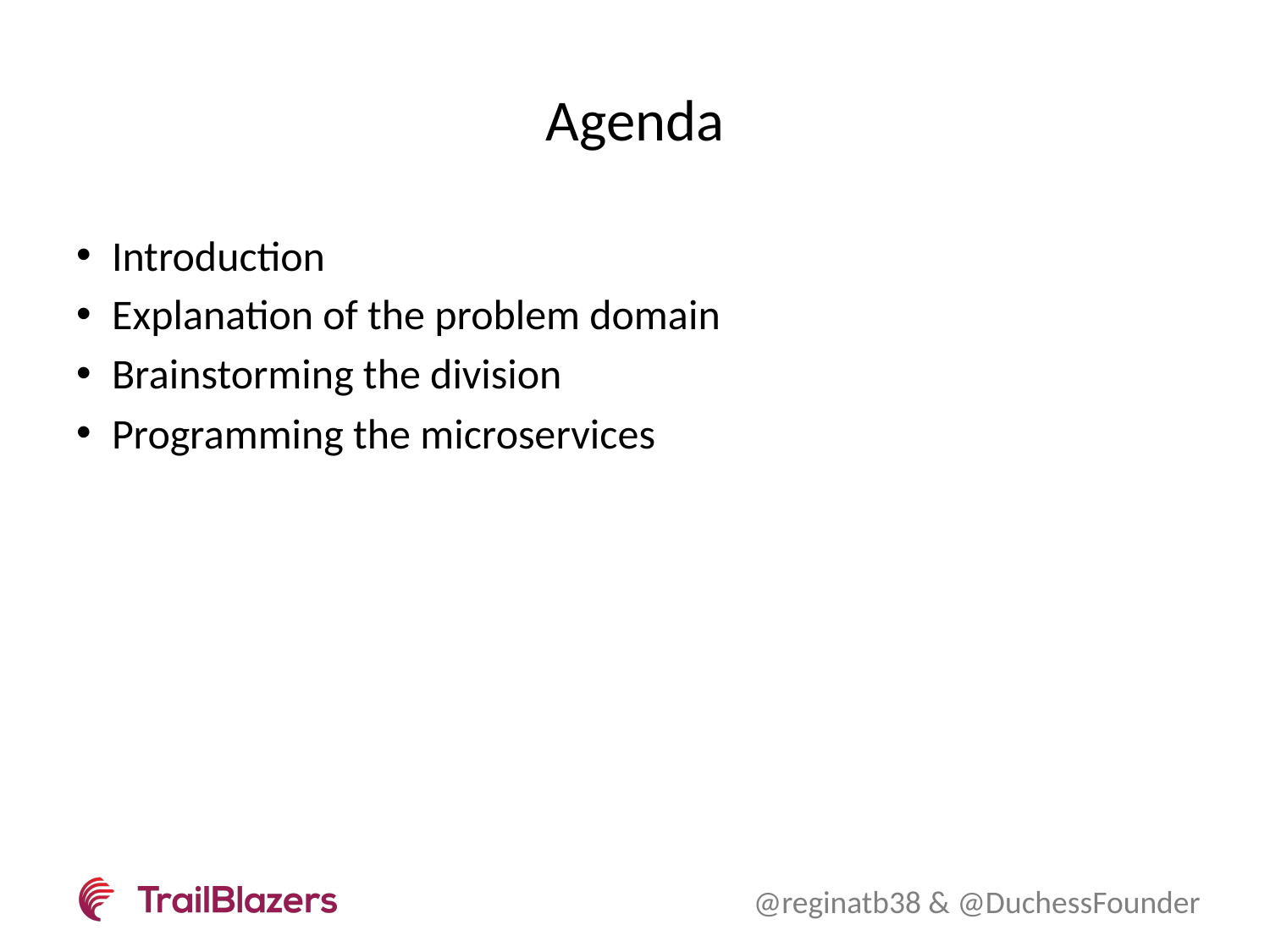

# Agenda
Introduction
Explanation of the problem domain
Brainstorming the division
Programming the microservices